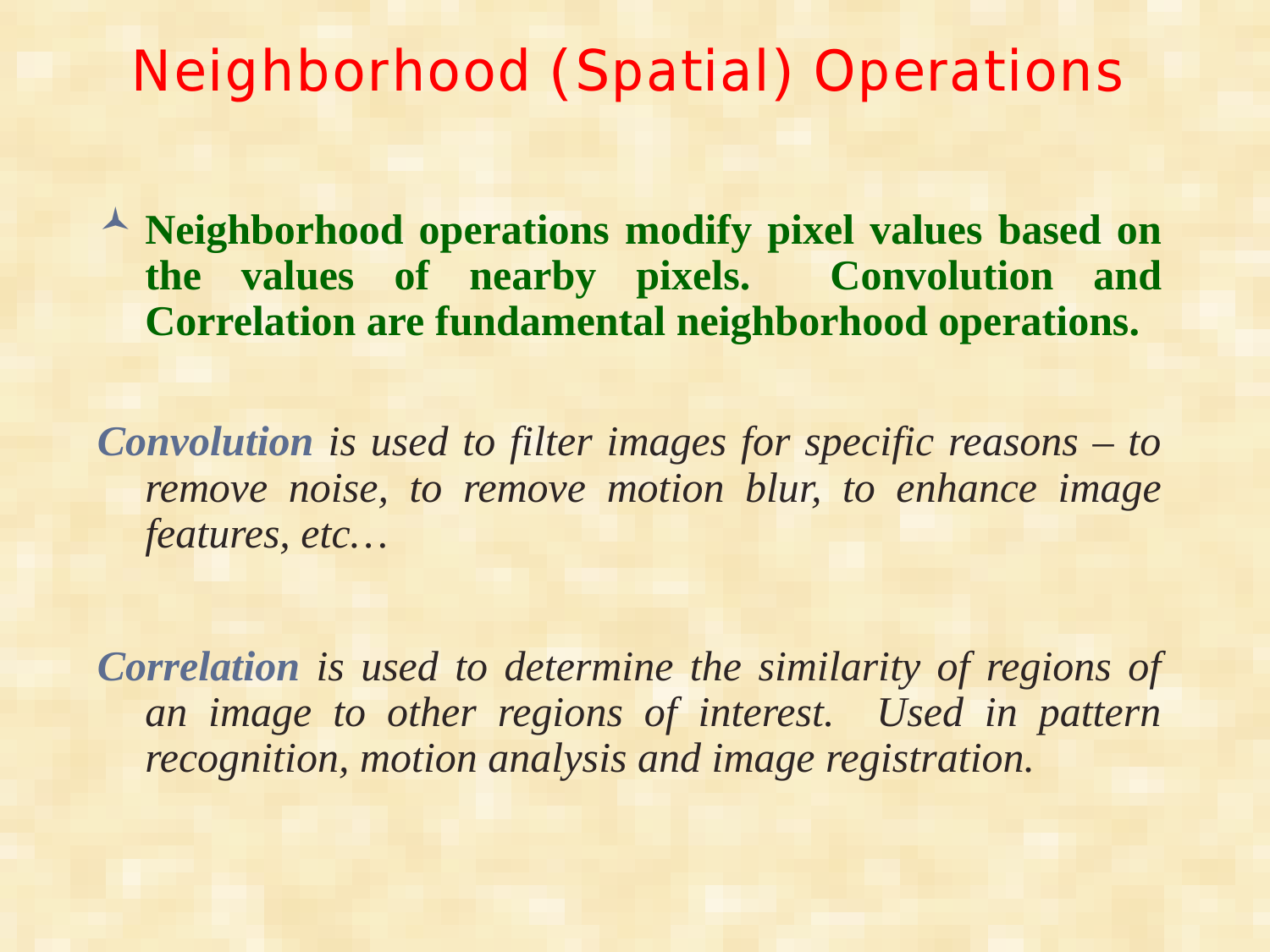

# Neighborhood (Spatial) Operations
Neighborhood operations modify pixel values based on the values of nearby pixels.  Convolution and Correlation are fundamental neighborhood operations.

Convolution is used to filter images for specific reasons – to remove noise, to remove motion blur, to enhance image features, etc…

Correlation is used to determine the similarity of regions of an image to other regions of interest.  Used in pattern recognition, motion analysis and image registration.